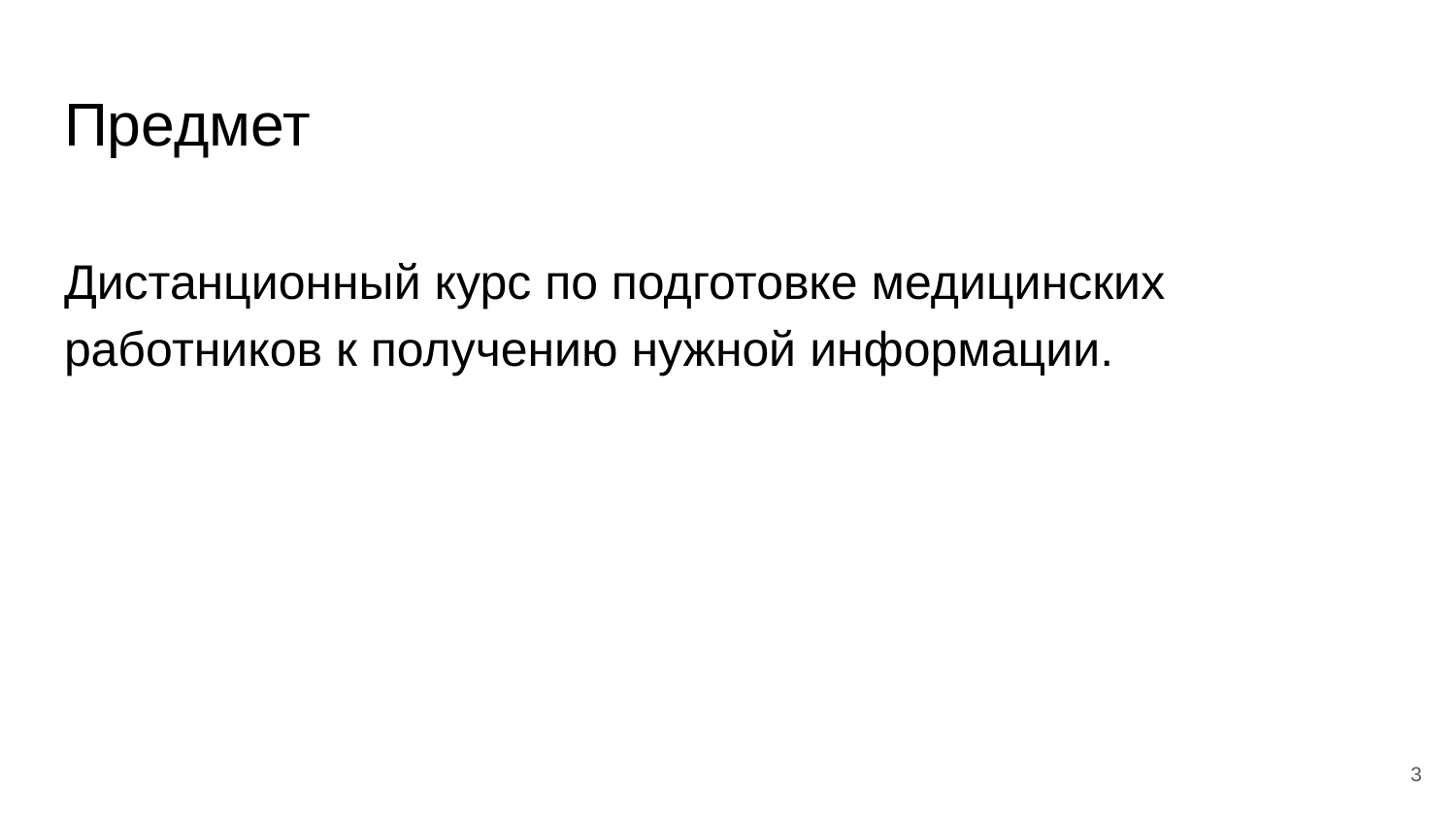

# Предмет
Дистанционный курс по подготовке медицинских работников к получению нужной информации.
3